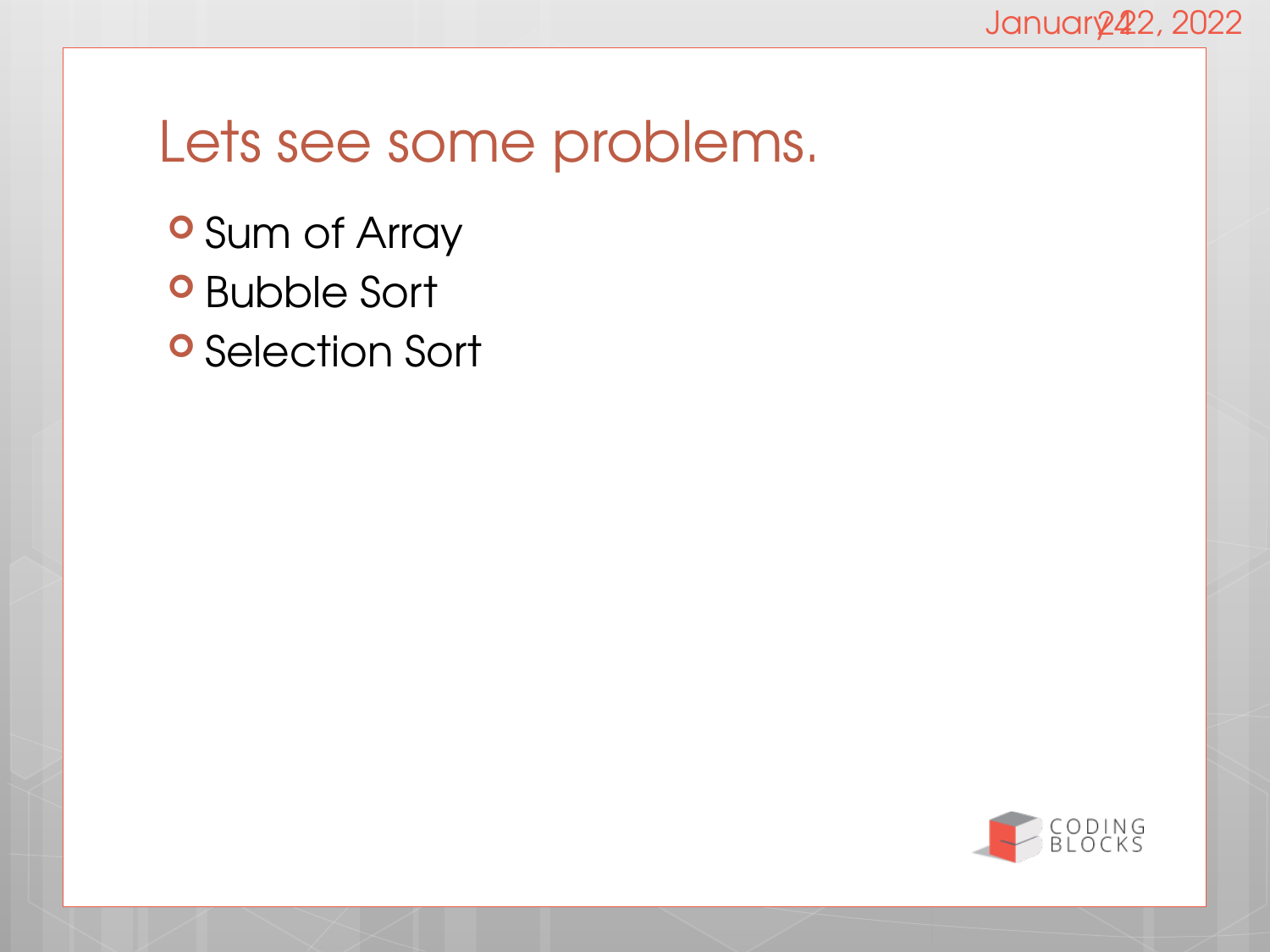

January 22, 2022
24
# Lets see some problems.
Sum of Array
Bubble Sort
Selection Sort